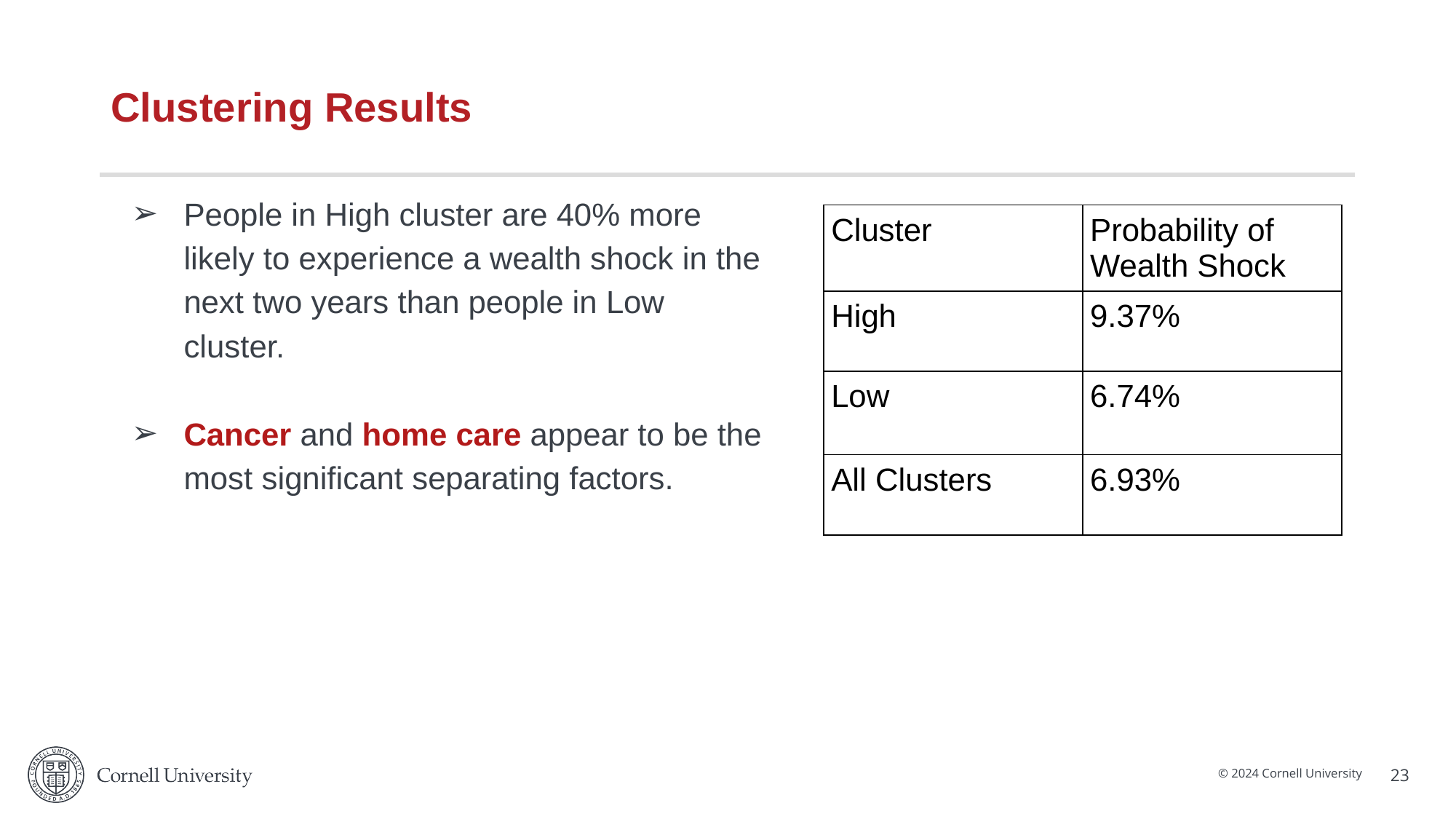

# Clustering Results
People in High cluster are 40% more likely to experience a wealth shock in the next two years than people in Low cluster.

Cancer and home care appear to be the most significant separating factors.
| Cluster | Probability of Wealth Shock |
| --- | --- |
| High | 9.37% |
| Low | 6.74% |
| All Clusters | 6.93% |